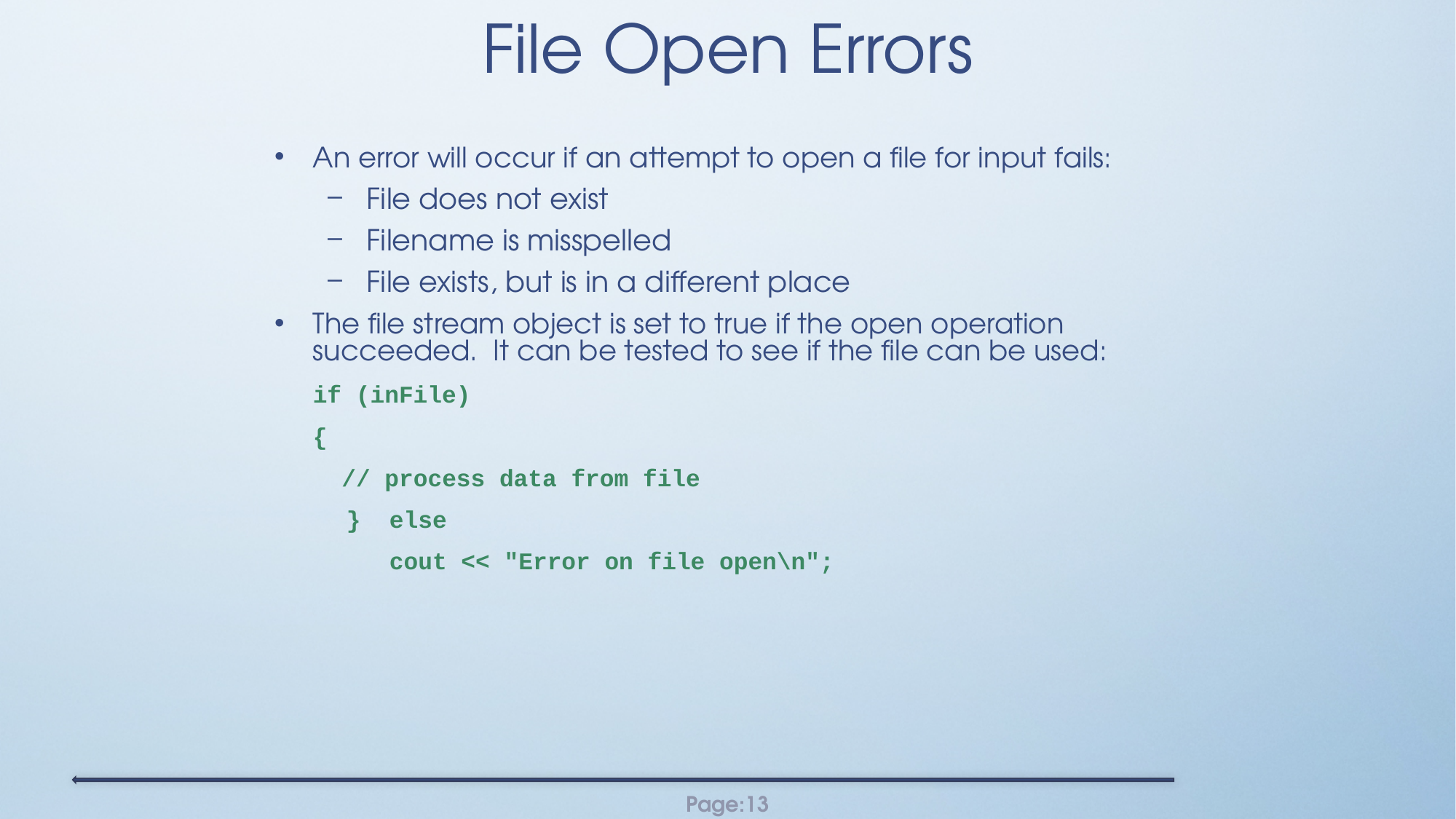

# File Open Errors
An error will occur if an attempt to open a file for input fails:
File does not exist
Filename is misspelled
File exists, but is in a different place
The file stream object is set to true if the open operation succeeded.  It can be tested to see if the file can be used:
		if (inFile)
		{
		  // process data from file
     }  else
        cout << "Error on file open\n";